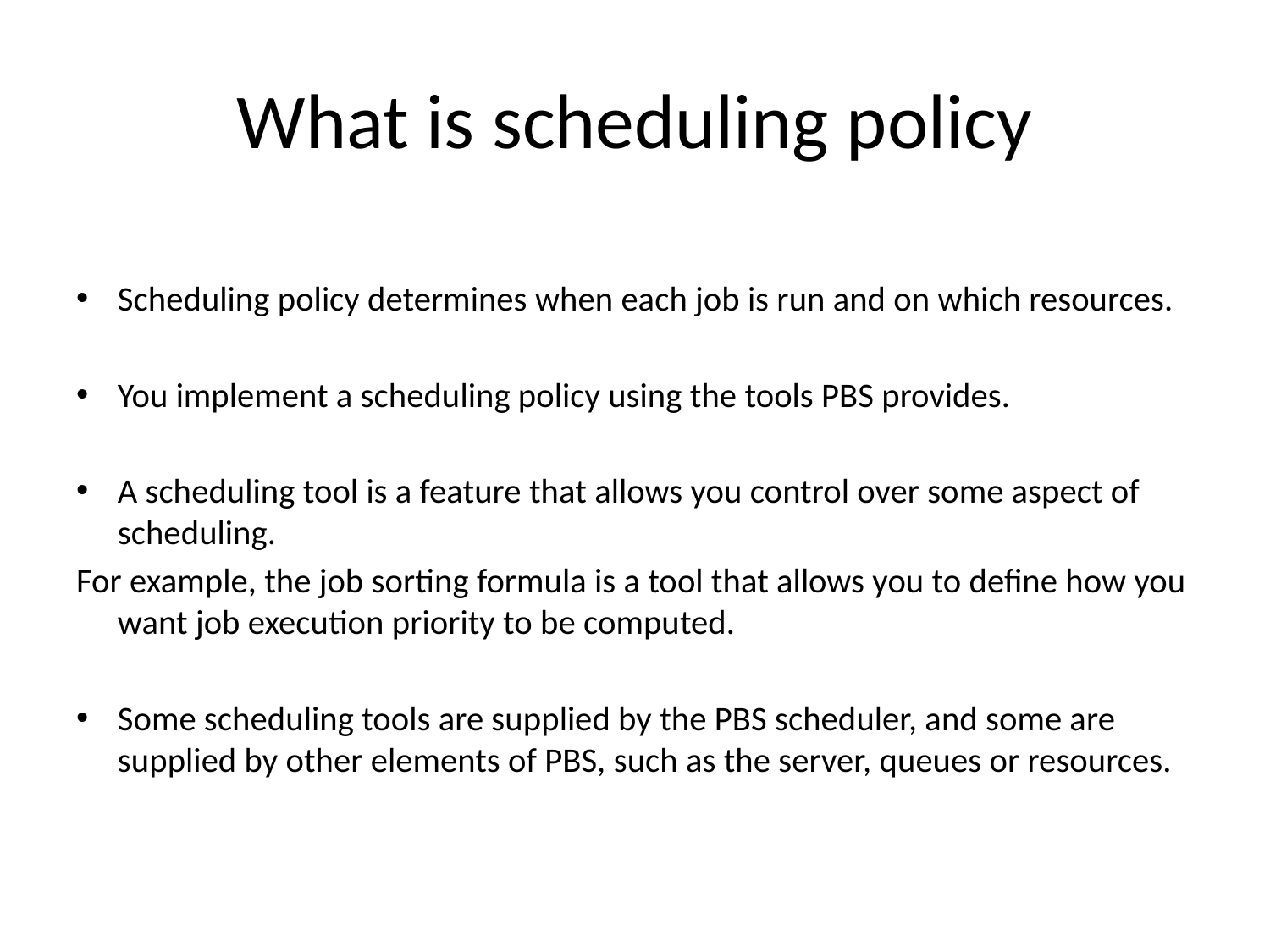

# What is scheduling policy

Scheduling policy determines when each job is run and on which resources.

You implement a scheduling policy using the tools PBS provides.

A scheduling tool is a feature that allows you control over some aspect of scheduling.
For example, the job sorting formula is a tool that allows you to define how you want job execution priority to be computed.

Some scheduling tools are supplied by the PBS scheduler, and some are supplied by other elements of PBS, such as the server, queues or resources.